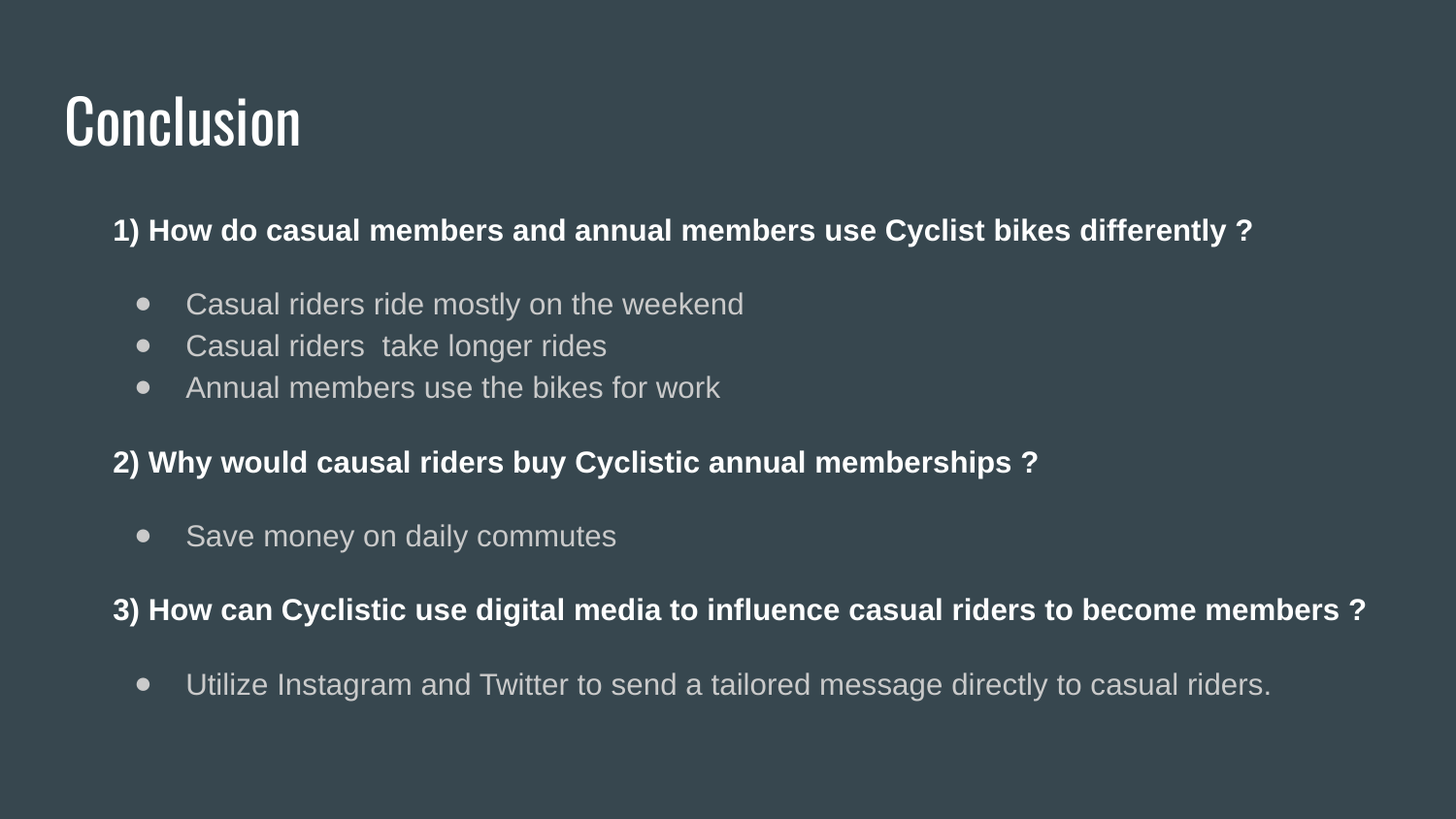

# Conclusion
1) How do casual members and annual members use Cyclist bikes differently ?
Casual riders ride mostly on the weekend
Casual riders  take longer rides
Annual members use the bikes for work
2) Why would causal riders buy Cyclistic annual memberships ?
Save money on daily commutes
3) How can Cyclistic use digital media to influence casual riders to become members ?
Utilize Instagram and Twitter to send a tailored message directly to casual riders.